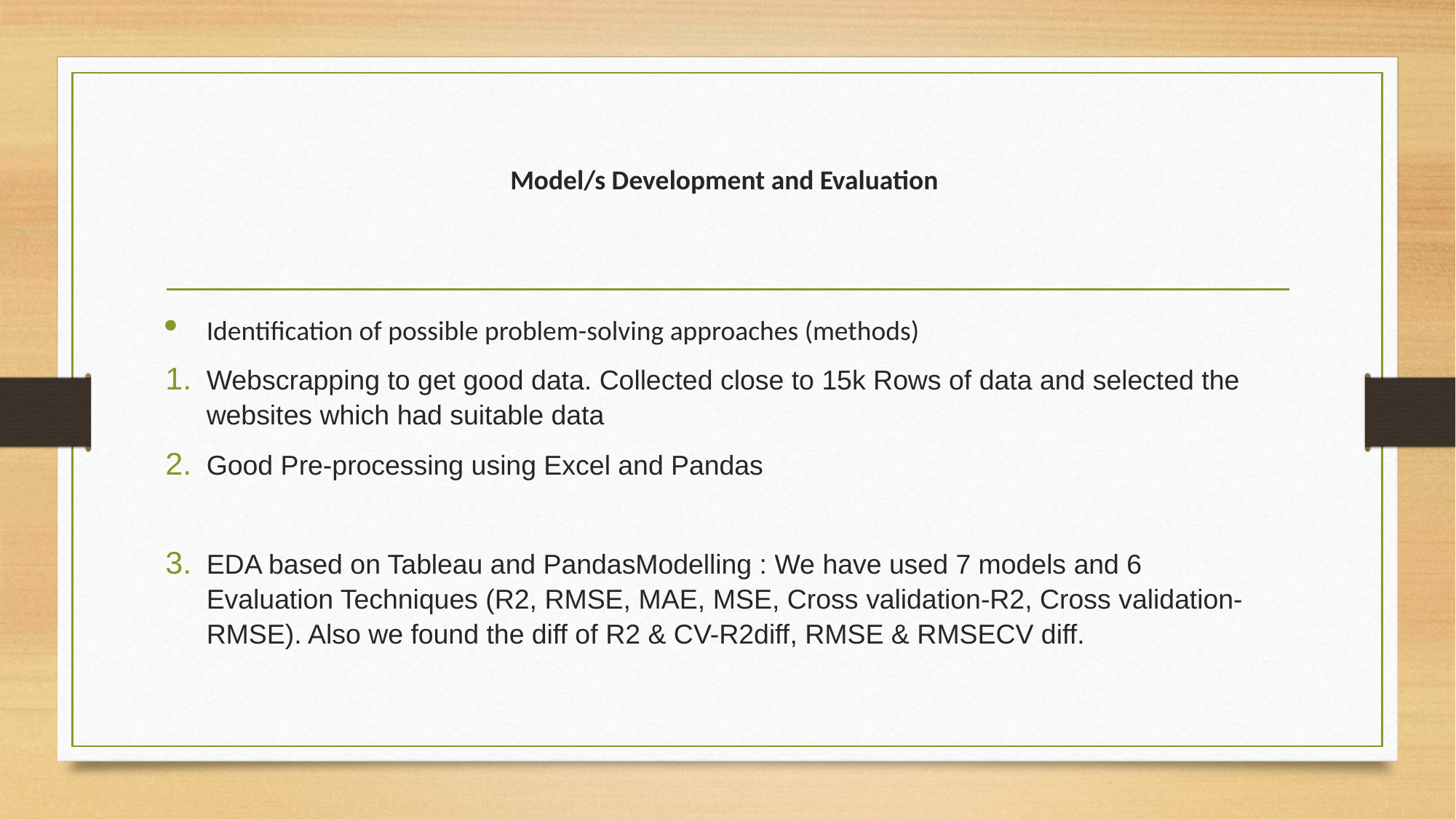

# Model/s Development and Evaluation
Identification of possible problem-solving approaches (methods)
Webscrapping to get good data. Collected close to 15k Rows of data and selected the websites which had suitable data
Good Pre-processing using Excel and Pandas

EDA based on Tableau and PandasModelling : We have used 7 models and 6 Evaluation Techniques (R2, RMSE, MAE, MSE, Cross validation-R2, Cross validation-RMSE). Also we found the diff of R2 & CV-R2diff, RMSE & RMSECV diff.